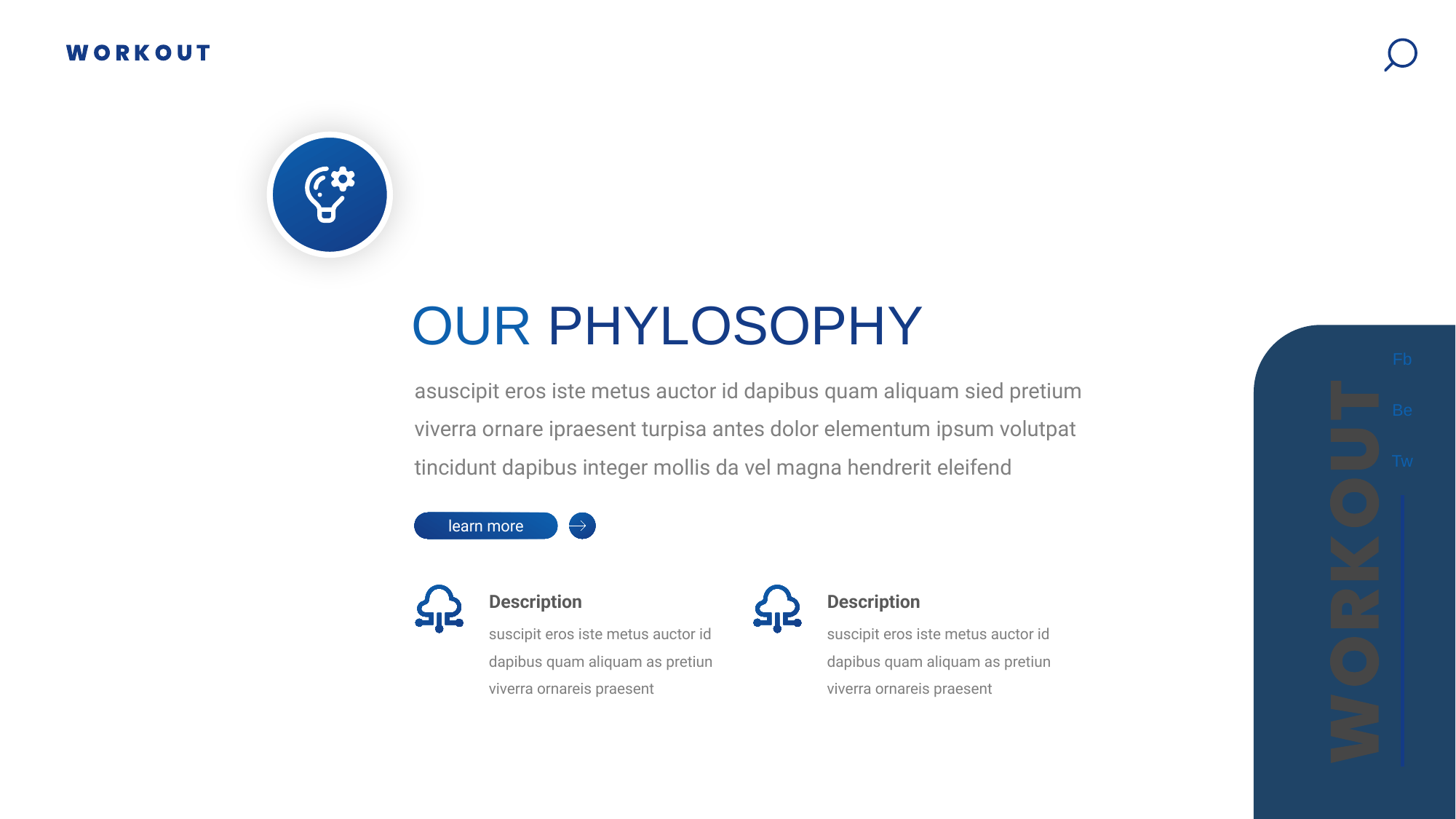

Fb
Be
Tw

OUR PHYLOSOPHY
asuscipit eros iste metus auctor id dapibus quam aliquam sied pretium viverra ornare ipraesent turpisa antes dolor elementum ipsum volutpat tincidunt dapibus integer mollis da vel magna hendrerit eleifend
learn more

Description

suscipit eros iste metus auctor id dapibus quam aliquam as pretiun viverra ornareis praesent
Description

suscipit eros iste metus auctor id dapibus quam aliquam as pretiun viverra ornareis praesent